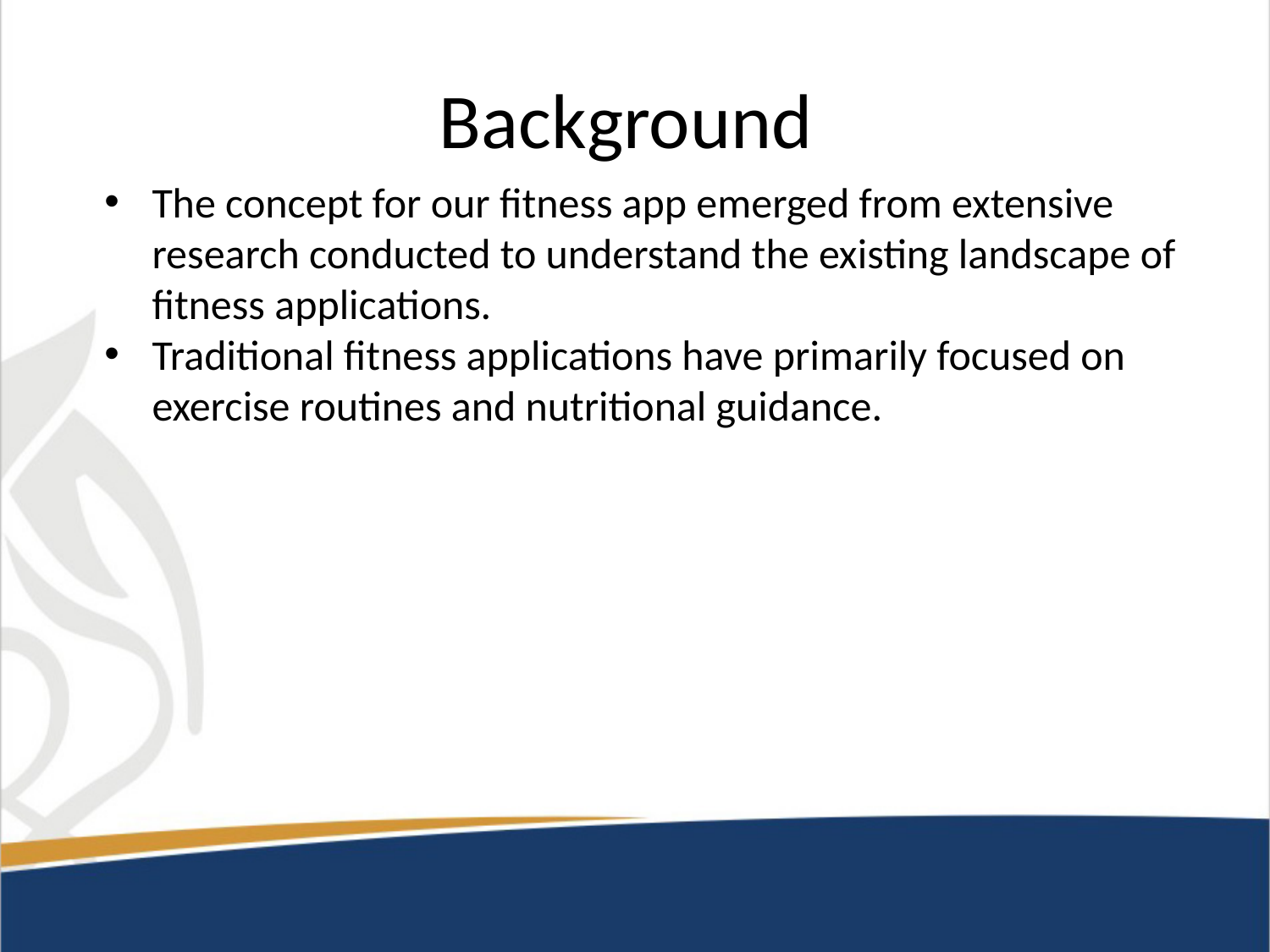

# Background
The concept for our fitness app emerged from extensive research conducted to understand the existing landscape of fitness applications.
Traditional fitness applications have primarily focused on exercise routines and nutritional guidance.